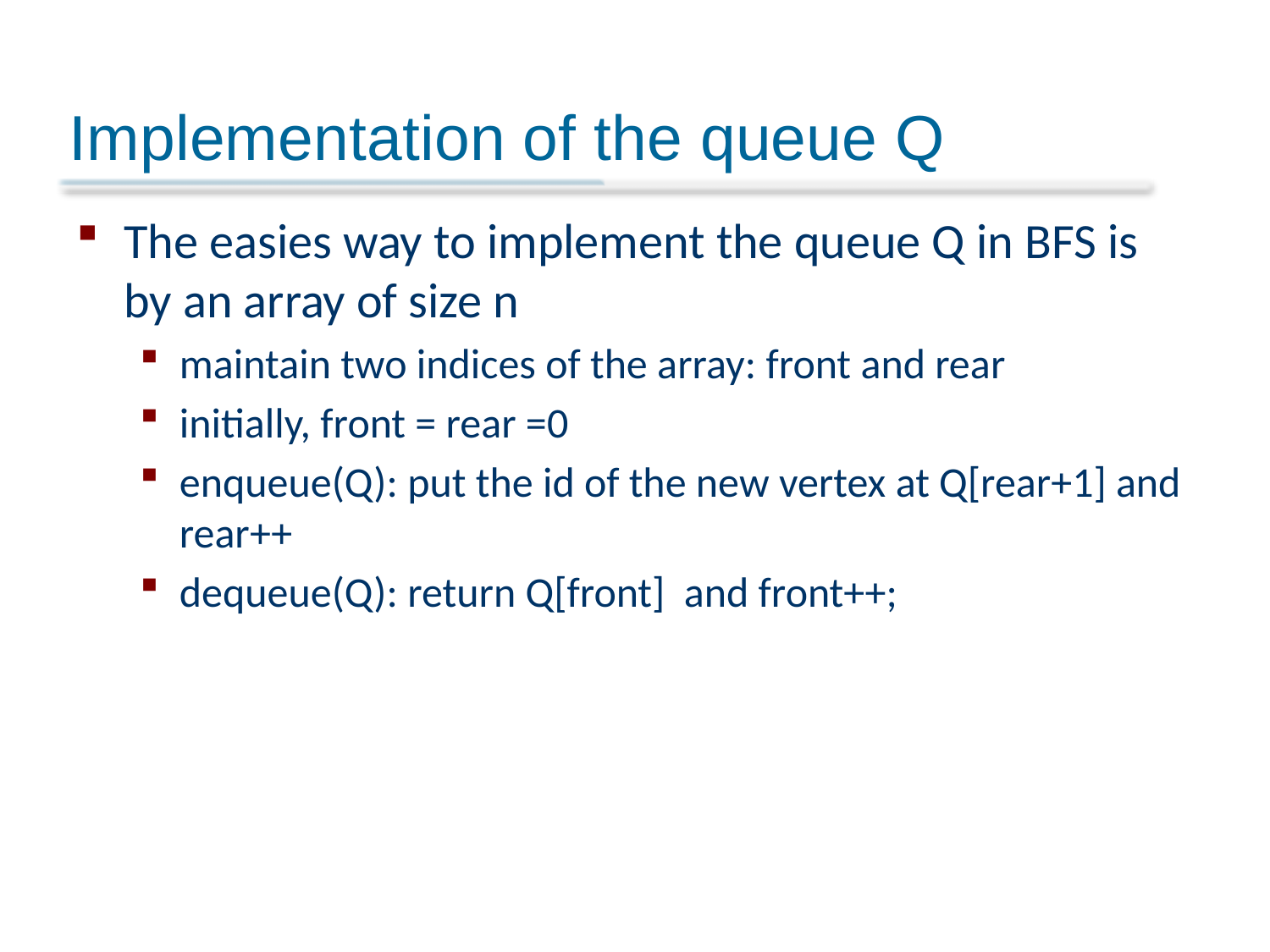

# Implementation of the queue Q
The easies way to implement the queue Q in BFS is by an array of size n
maintain two indices of the array: front and rear
initially, front = rear =0
enqueue(Q): put the id of the new vertex at Q[rear+1] and rear++
dequeue(Q): return Q[front]  and front++;